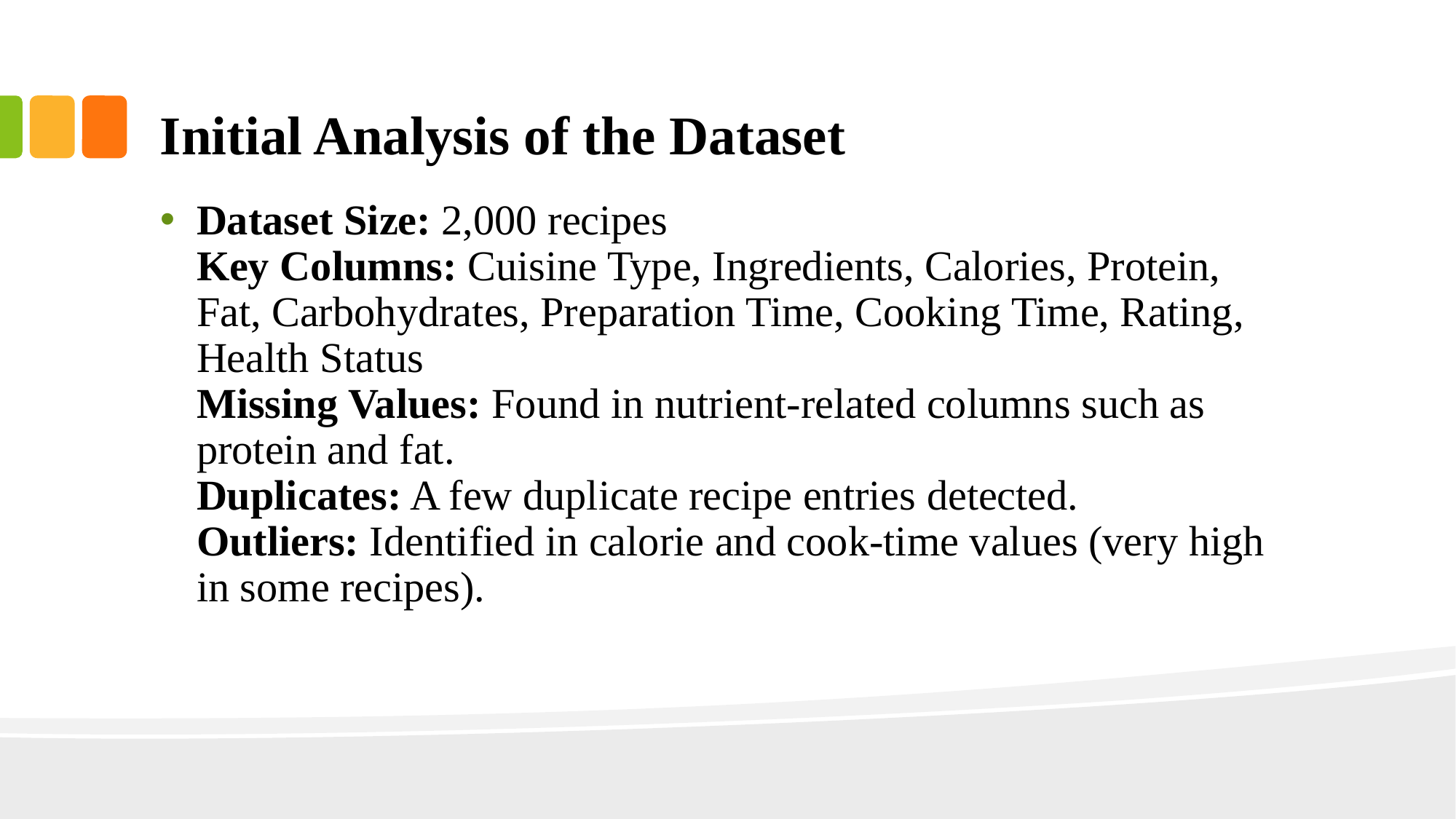

# Initial Analysis of the Dataset
Dataset Size: 2,000 recipes
Key Columns: Cuisine Type, Ingredients, Calories, Protein, Fat, Carbohydrates, Preparation Time, Cooking Time, Rating, Health Status
Missing Values: Found in nutrient-related columns such as protein and fat.
Duplicates: A few duplicate recipe entries detected.
Outliers: Identified in calorie and cook-time values (very high in some recipes).